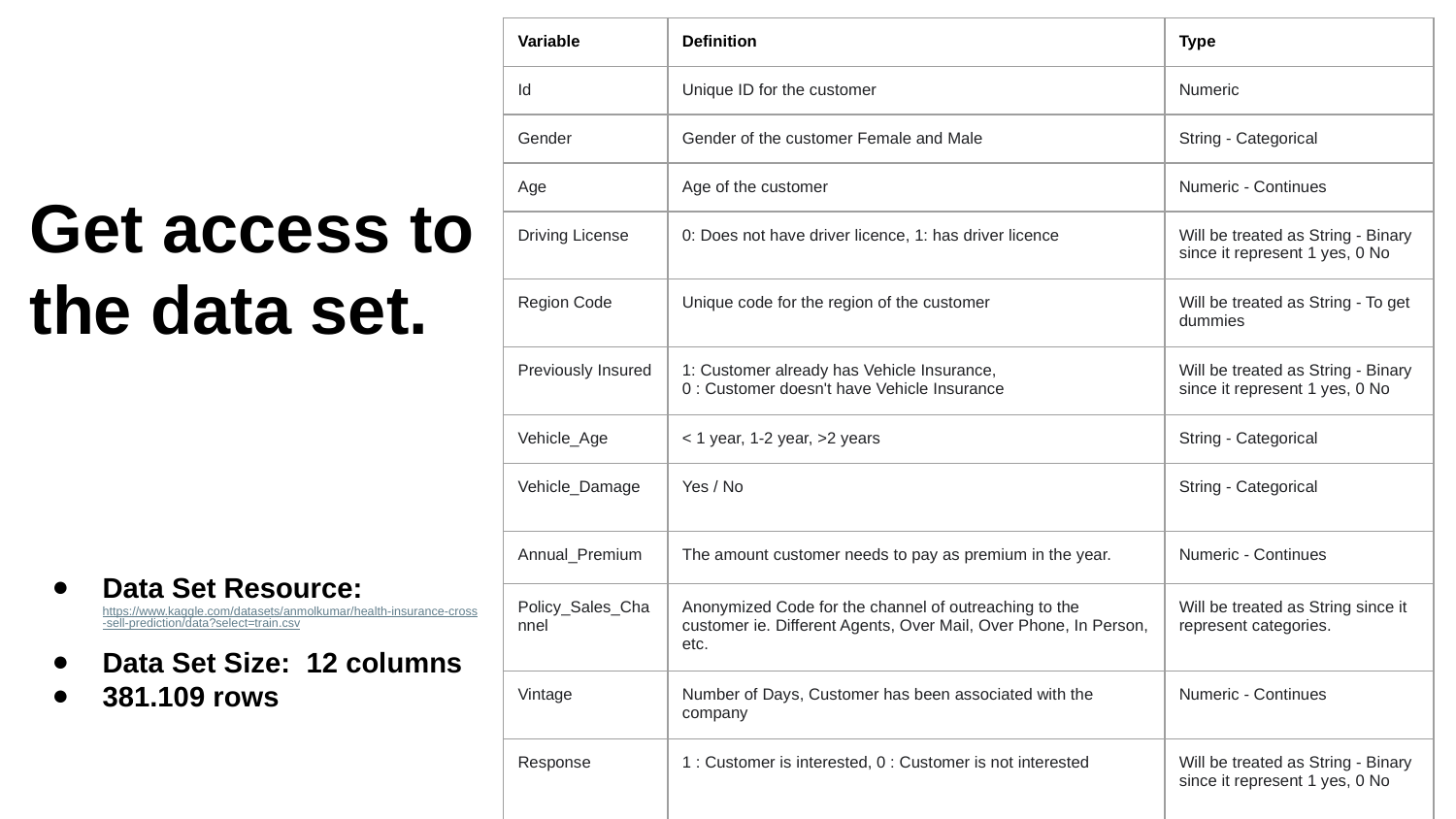

| Variable | Definition | Type |
| --- | --- | --- |
| Id | Unique ID for the customer | Numeric |
| Gender | Gender of the customer Female and Male | String - Categorical |
| Age | Age of the customer | Numeric - Continues |
| Driving License | 0: Does not have driver licence, 1: has driver licence | Will be treated as String - Binary since it represent 1 yes, 0 No |
| Region Code | Unique code for the region of the customer | Will be treated as String - To get dummies |
| Previously Insured | 1: Customer already has Vehicle Insurance, 0 : Customer doesn't have Vehicle Insurance | Will be treated as String - Binary since it represent 1 yes, 0 No |
| Vehicle\_Age | < 1 year, 1-2 year, >2 years | String - Categorical |
| Vehicle\_Damage | Yes / No | String - Categorical |
| Annual\_Premium | The amount customer needs to pay as premium in the year. | Numeric - Continues |
| Policy\_Sales\_Channel | Anonymized Code for the channel of outreaching to the customer ie. Different Agents, Over Mail, Over Phone, In Person, etc. | Will be treated as String since it represent categories. |
| Vintage | Number of Days, Customer has been associated with the company | Numeric - Continues |
| Response | 1 : Customer is interested, 0 : Customer is not interested | Will be treated as String - Binary since it represent 1 yes, 0 No |
Get access to the data set.

Data Set Resource: https://www.kaggle.com/datasets/anmolkumar/health-insurance-cross-sell-prediction/data?select=train.csv

Data Set Size:  12 columns
381.109 rows